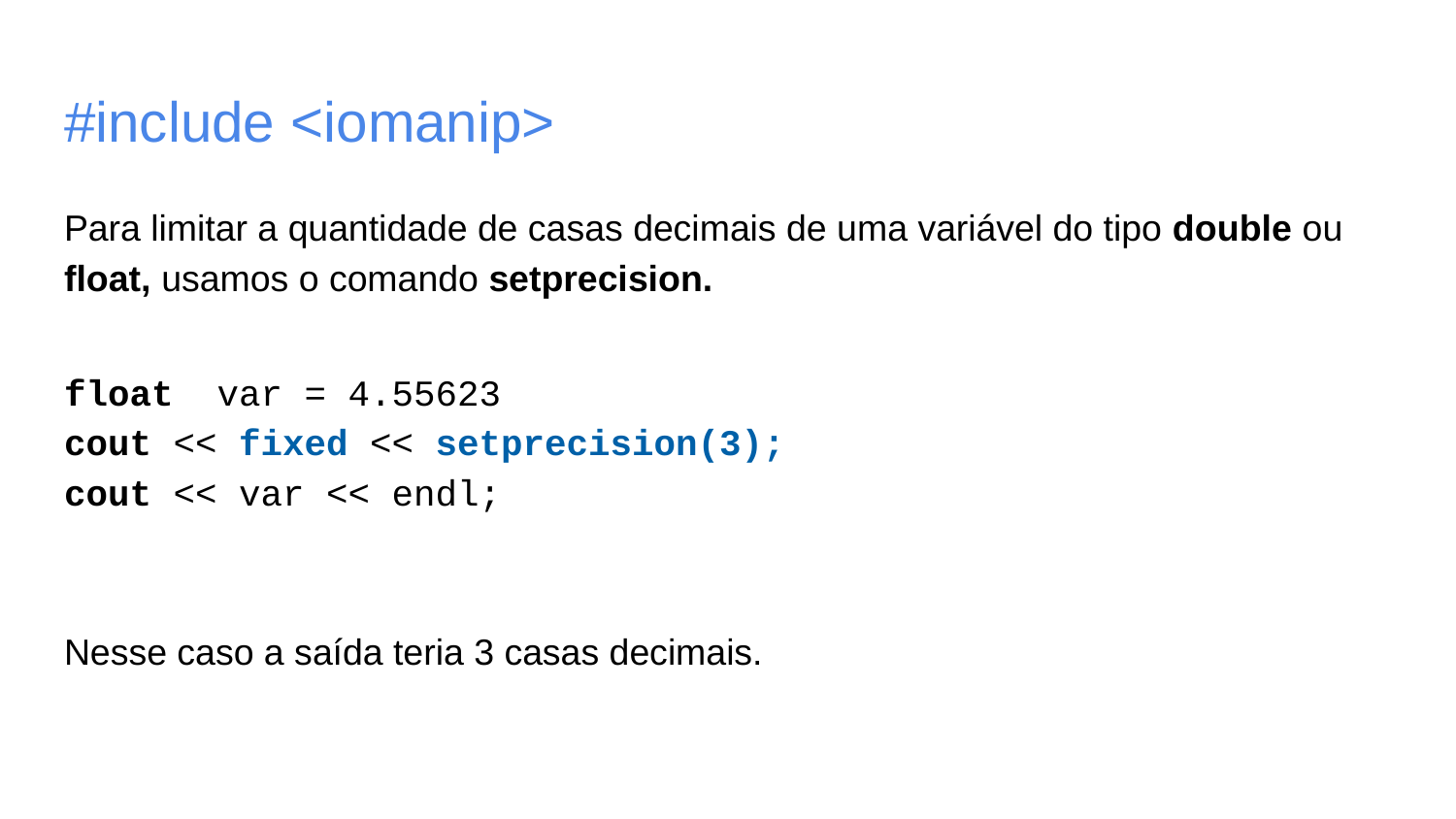

# #include <iomanip>
Para limitar a quantidade de casas decimais de uma variável do tipo double ou float, usamos o comando setprecision.

float  var = 4.55623
cout << fixed << setprecision(3);
cout << var << endl;

Nesse caso a saída teria 3 casas decimais.